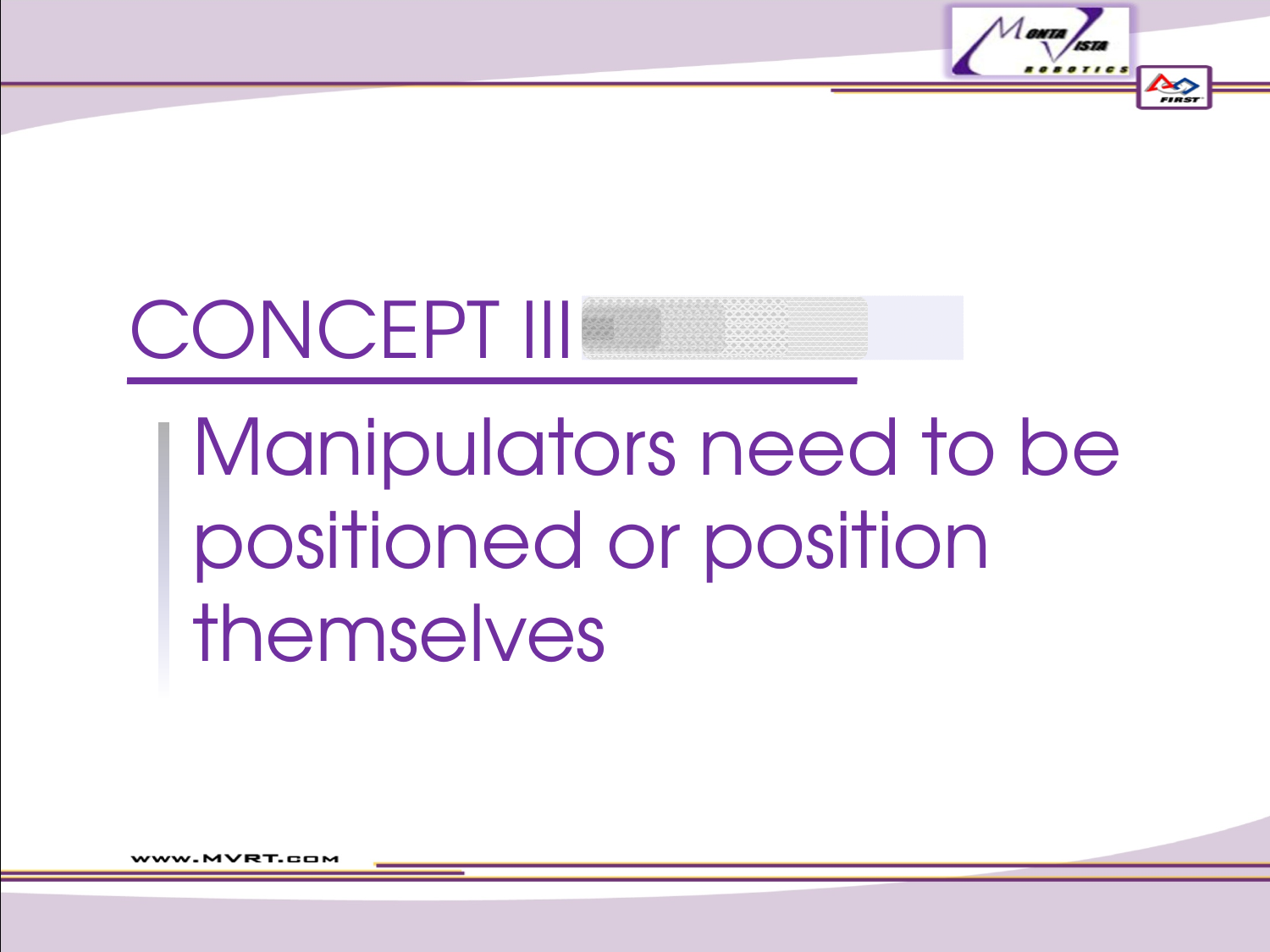

CONCEPT III

Manipulators need to be positioned or position themselves